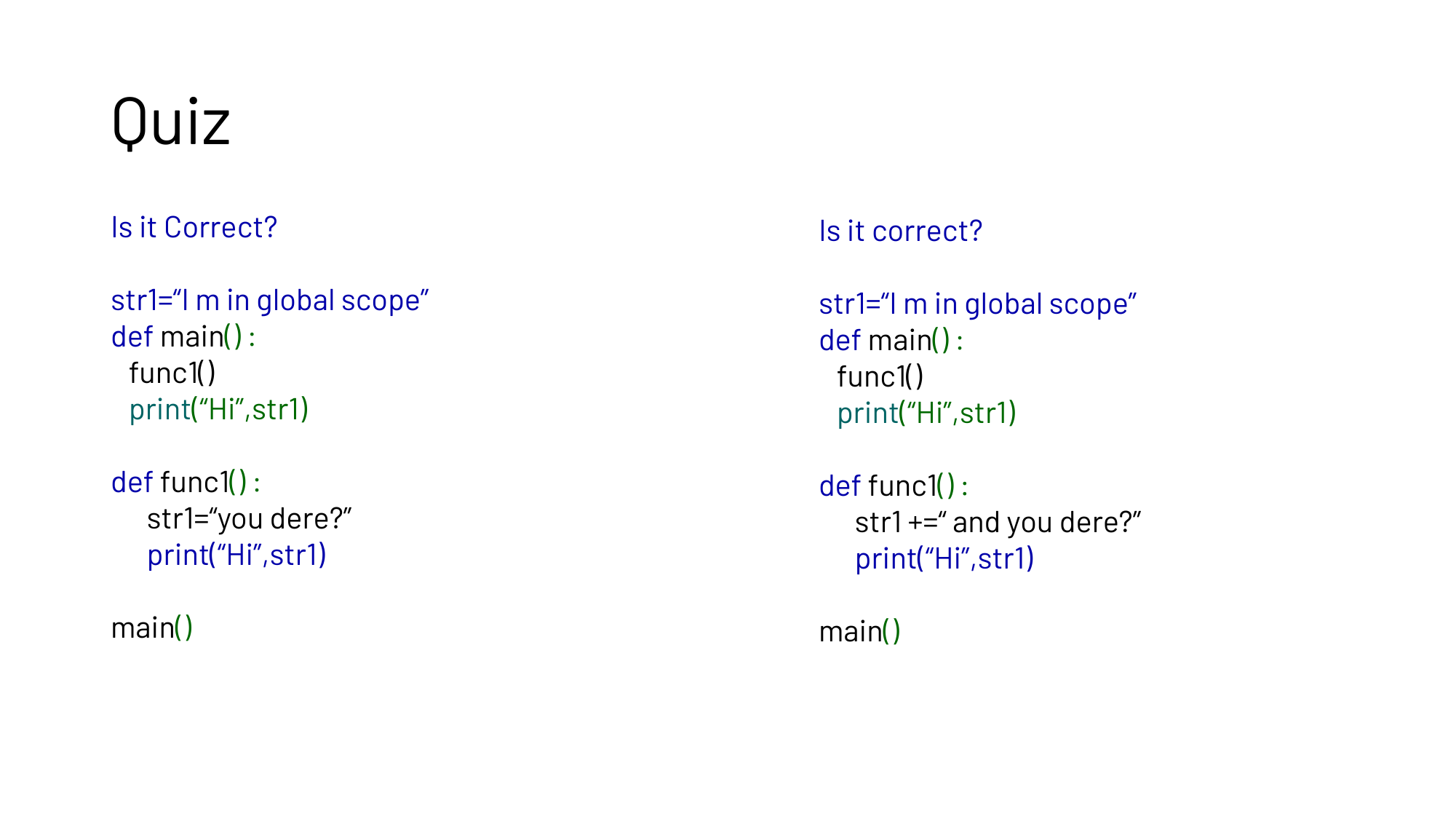

# Quiz
Is it Correct?

str1=“I m in global scope”
def main() :
   func1()
   print(“Hi”,str1)

def func1() :
      str1=“you dere?”
      print(“Hi”,str1)

main()
Is it correct?

str1=“I m in global scope”
def main() :
   func1()
   print(“Hi”,str1)

def func1() :
      str1 +=“ and you dere?”
      print(“Hi”,str1)

main()